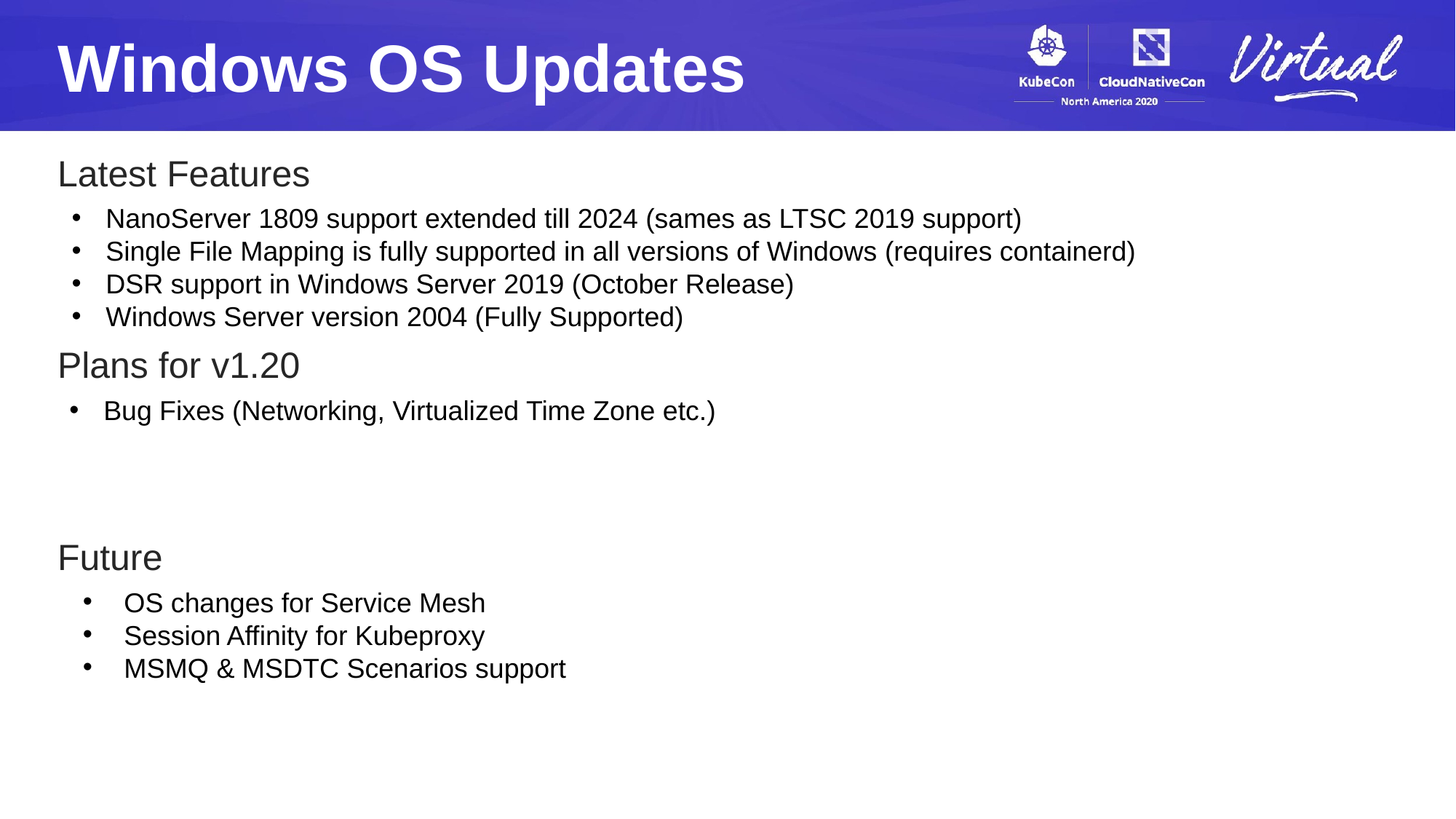

Windows OS Updates
Latest Features
NanoServer 1809 support extended till 2024 (sames as LTSC 2019 support)
Single File Mapping is fully supported in all versions of Windows (requires containerd)
DSR support in Windows Server 2019 (October Release)
Windows Server version 2004 (Fully Supported)
Plans for v1.20
Bug Fixes (Networking, Virtualized Time Zone etc.)
Future
OS changes for Service Mesh
Session Affinity for Kubeproxy
MSMQ & MSDTC Scenarios support